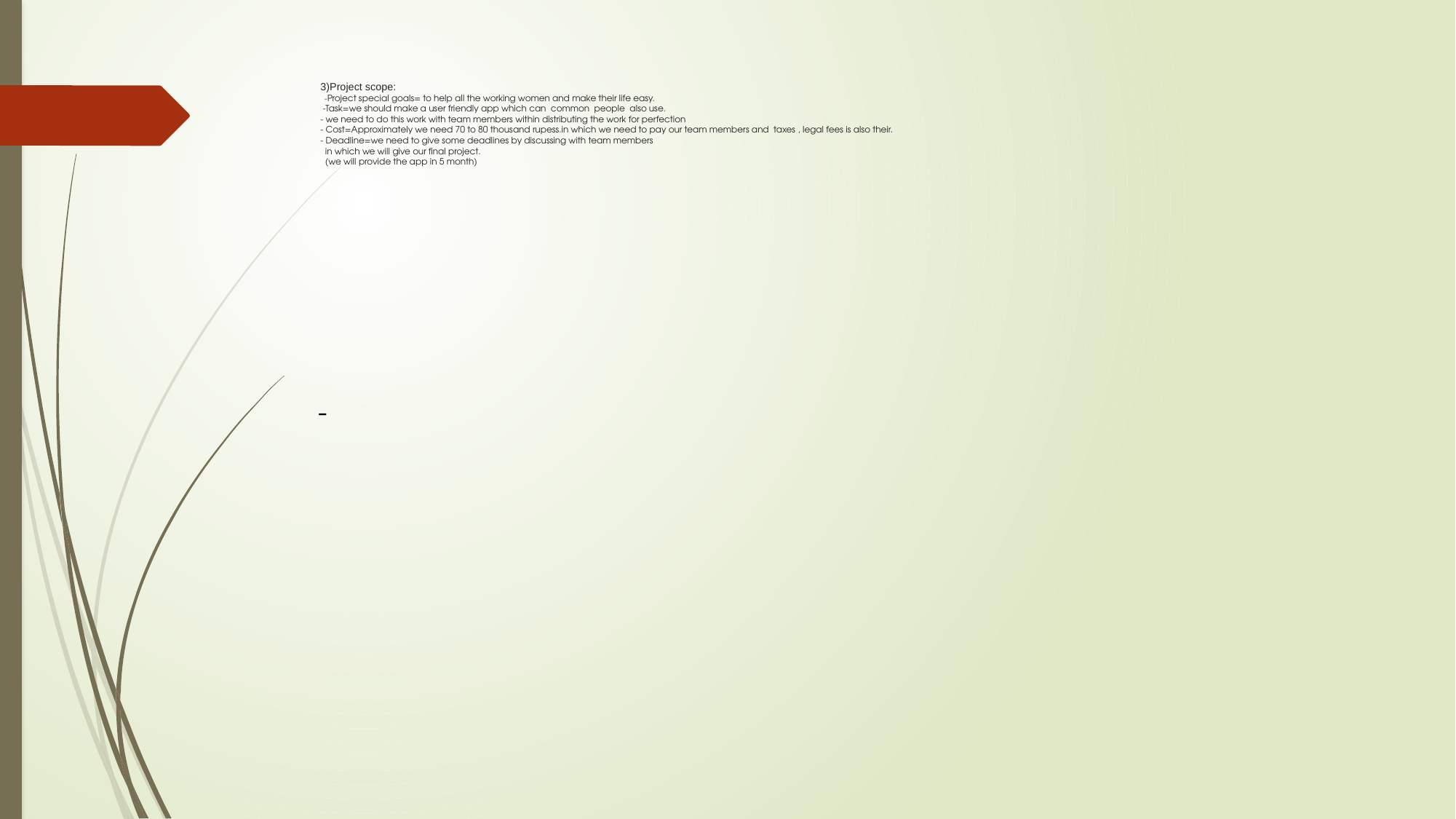

# 3)Project scope: -Project special goals= to help all the working women and make their life easy. -Task=we should make a user friendly app which can  common  people  also use. - we need to do this work with team members within distributing the work for perfection - Cost=Approximately we need 70 to 80 thousand rupess.in which we need to pay our team members and  taxes , legal fees is also their. - Deadline=we need to give some deadlines by discussing with team members in which we will give our final project. (we will provide the app in 5 month)
-